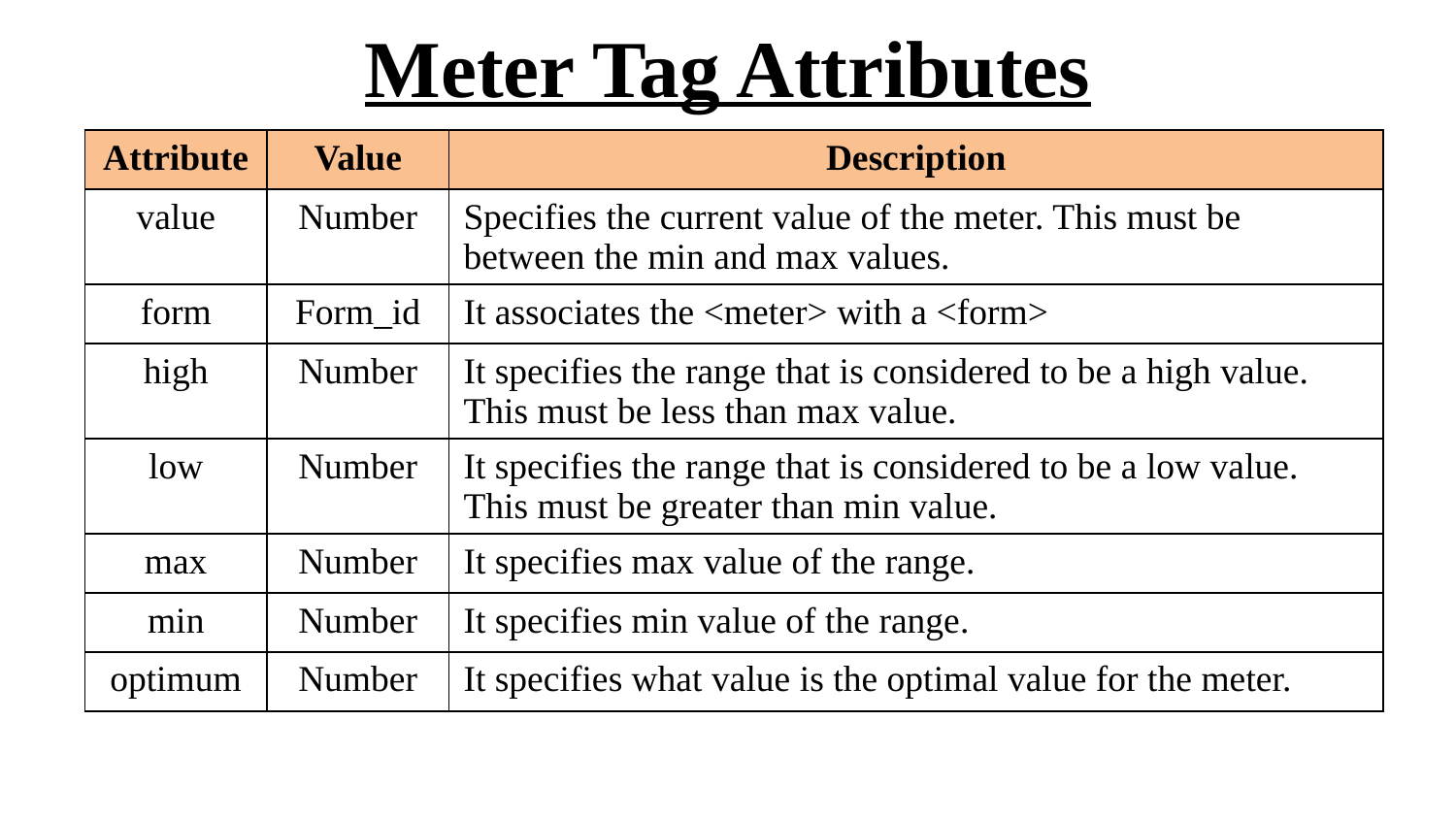

# Meter Tag Attributes
| Attribute | Value | Description |
| --- | --- | --- |
| value | Number | Specifies the current value of the meter. This must be between the min and max values. |
| form | Form\_id | It associates the <meter> with a <form> |
| high | Number | It specifies the range that is considered to be a high value. This must be less than max value. |
| low | Number | It specifies the range that is considered to be a low value. This must be greater than min value. |
| max | Number | It specifies max value of the range. |
| min | Number | It specifies min value of the range. |
| optimum | Number | It specifies what value is the optimal value for the meter. |